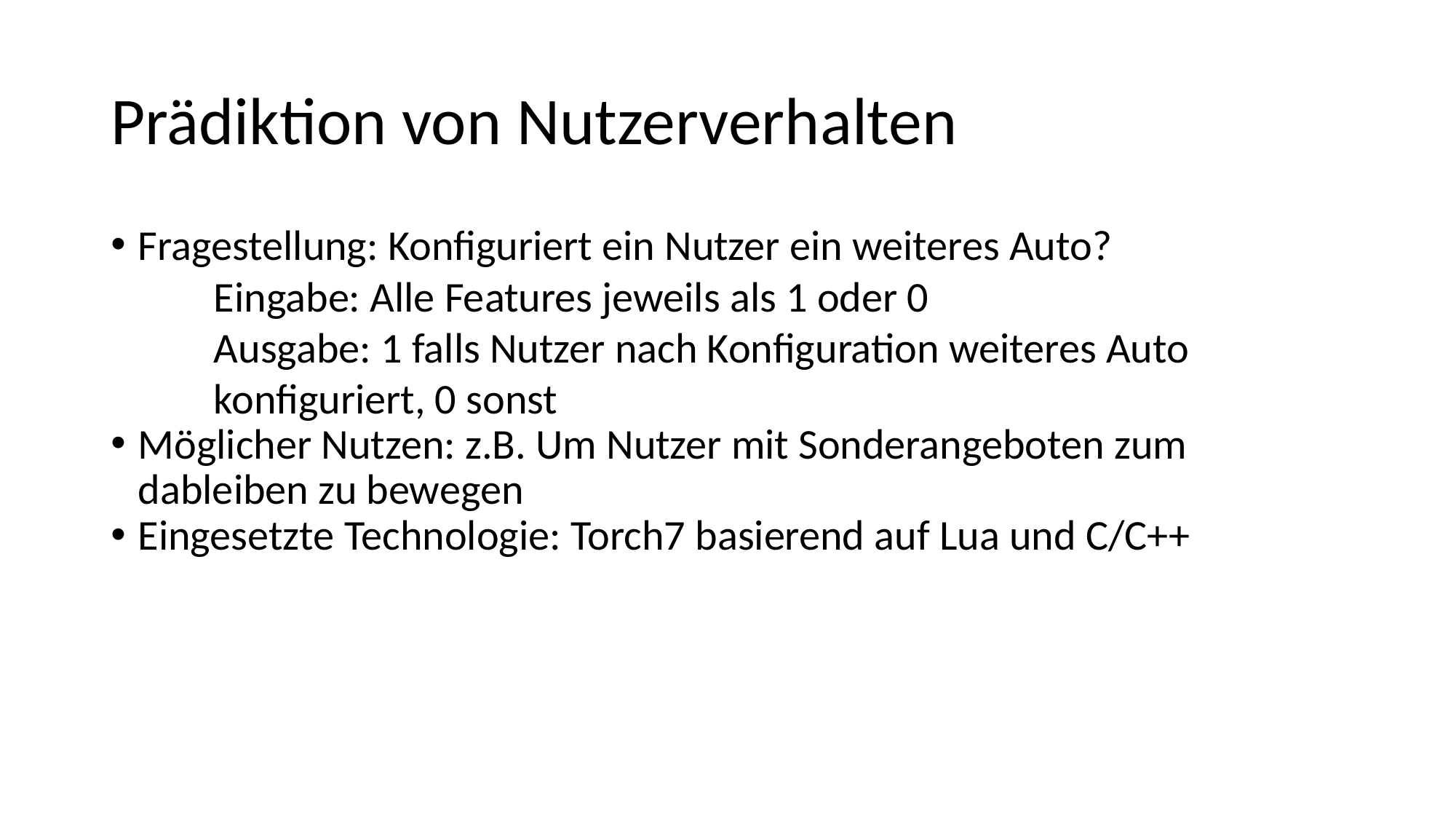

Prädiktion von Nutzerverhalten
Fragestellung: Konfiguriert ein Nutzer ein weiteres Auto?
Eingabe: Alle Features jeweils als 1 oder 0
Ausgabe: 1 falls Nutzer nach Konfiguration weiteres Auto konfiguriert, 0 sonst
Möglicher Nutzen: z.B. Um Nutzer mit Sonderangeboten zum dableiben zu bewegen
Eingesetzte Technologie: Torch7 basierend auf Lua und C/C++